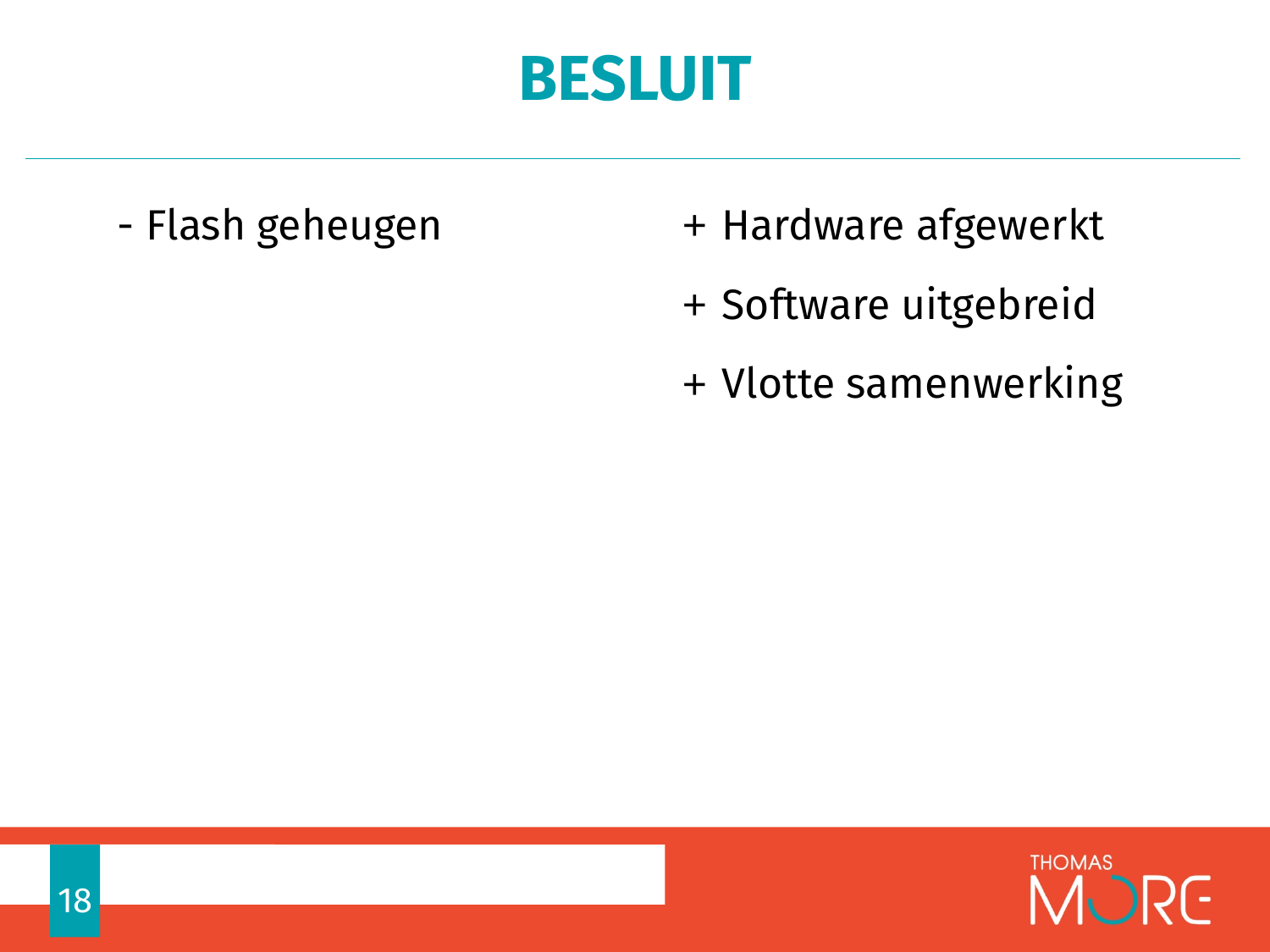

# besluit
| - Flash geheugen | Hardware afgewerkt |
| --- | --- |
|  | Software uitgebreid |
|  | Vlotte samenwerking |
18